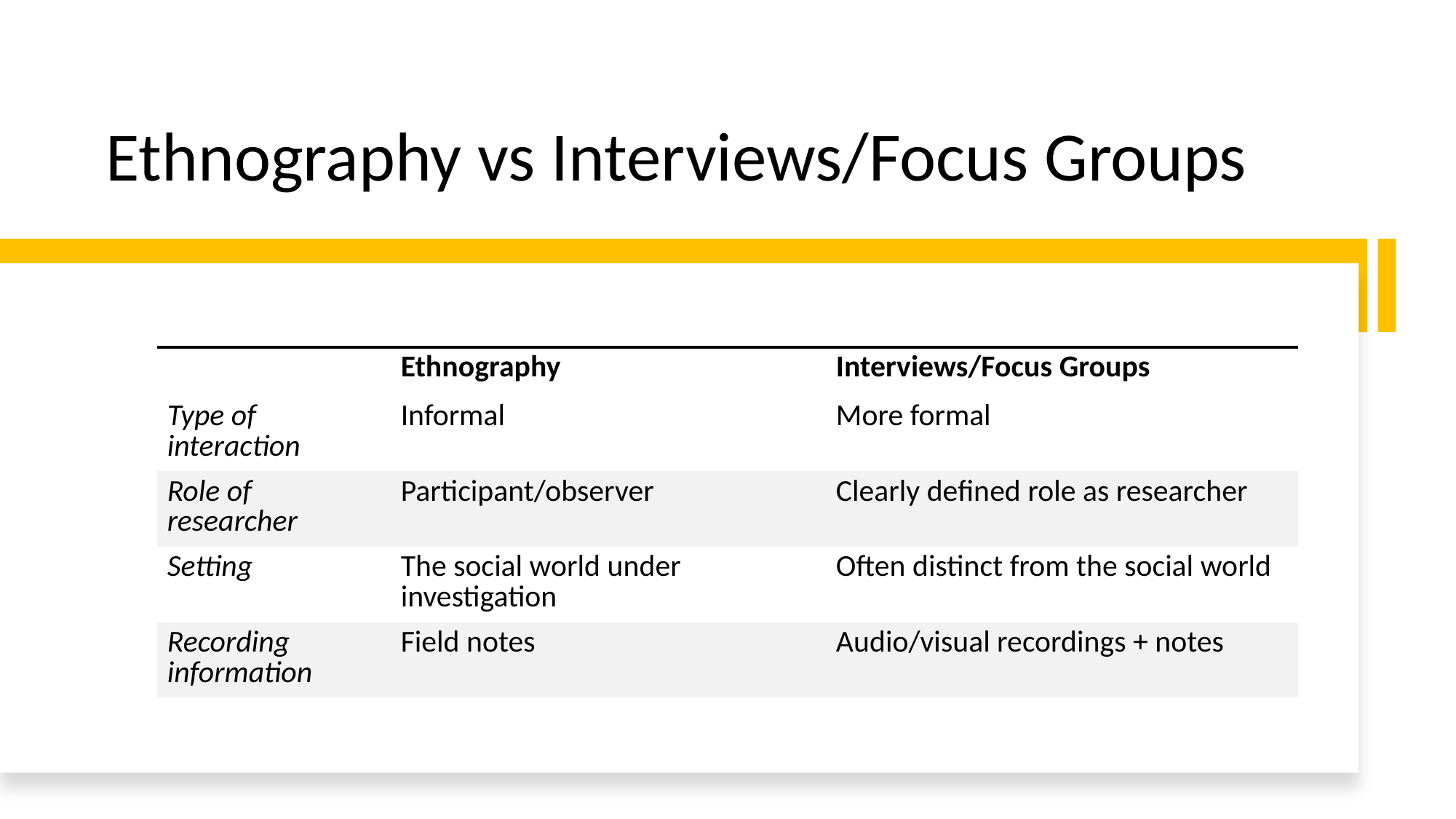

# Ethnography vs Interviews/Focus Groups

|  | Ethnography | Interviews/Focus Groups |
| --- | --- | --- |
| Type of interaction | Informal | More formal |
| Role of researcher | Participant/observer | Clearly defined role as researcher |
| Setting | The social world under investigation | Often distinct from the social world |
| Recording information | Field notes | Audio/visual recordings + notes |